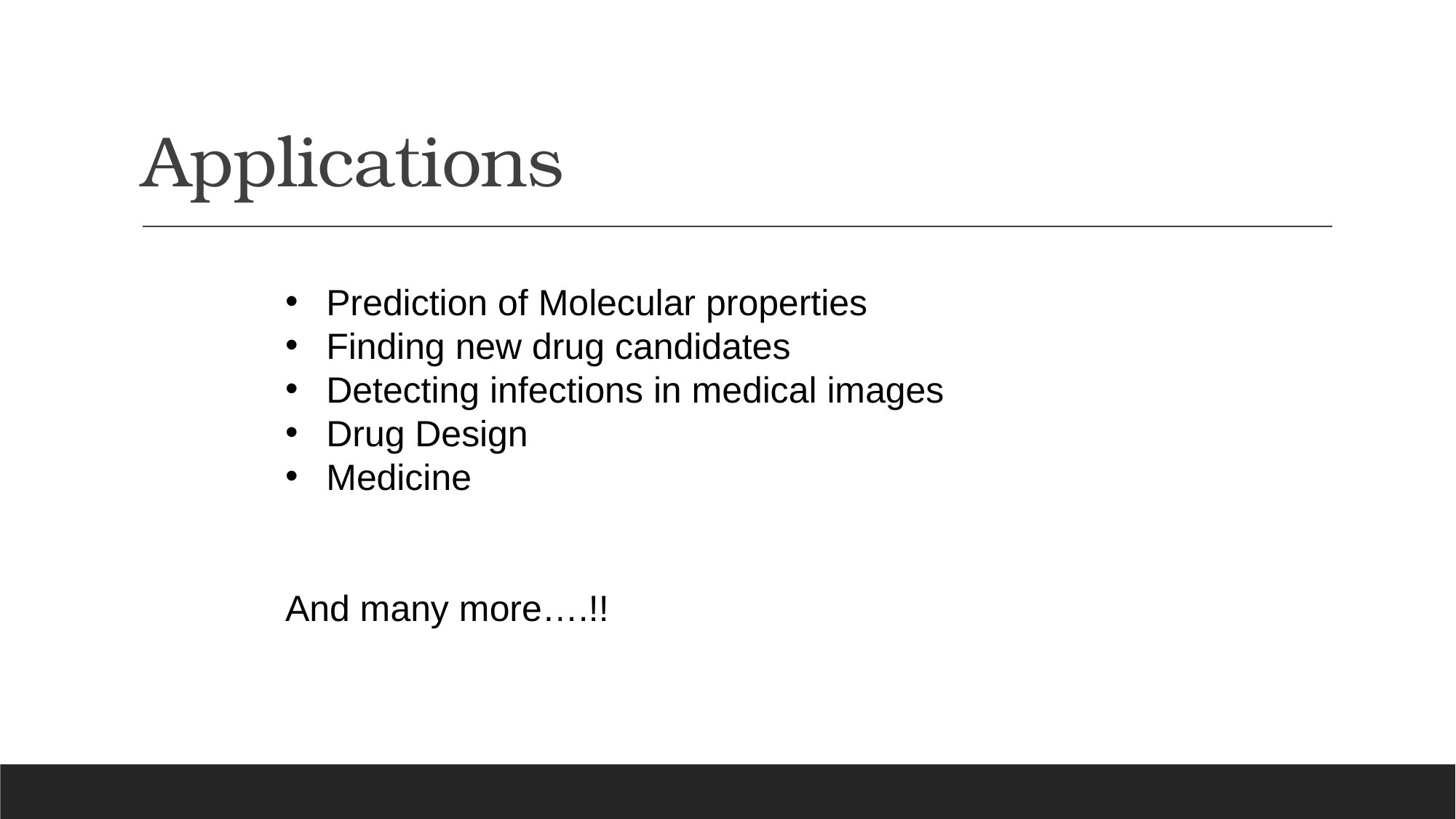

# Applications
Prediction of Molecular properties
Finding new drug candidates
Detecting infections in medical images
Drug Design
Medicine

And many more….!!